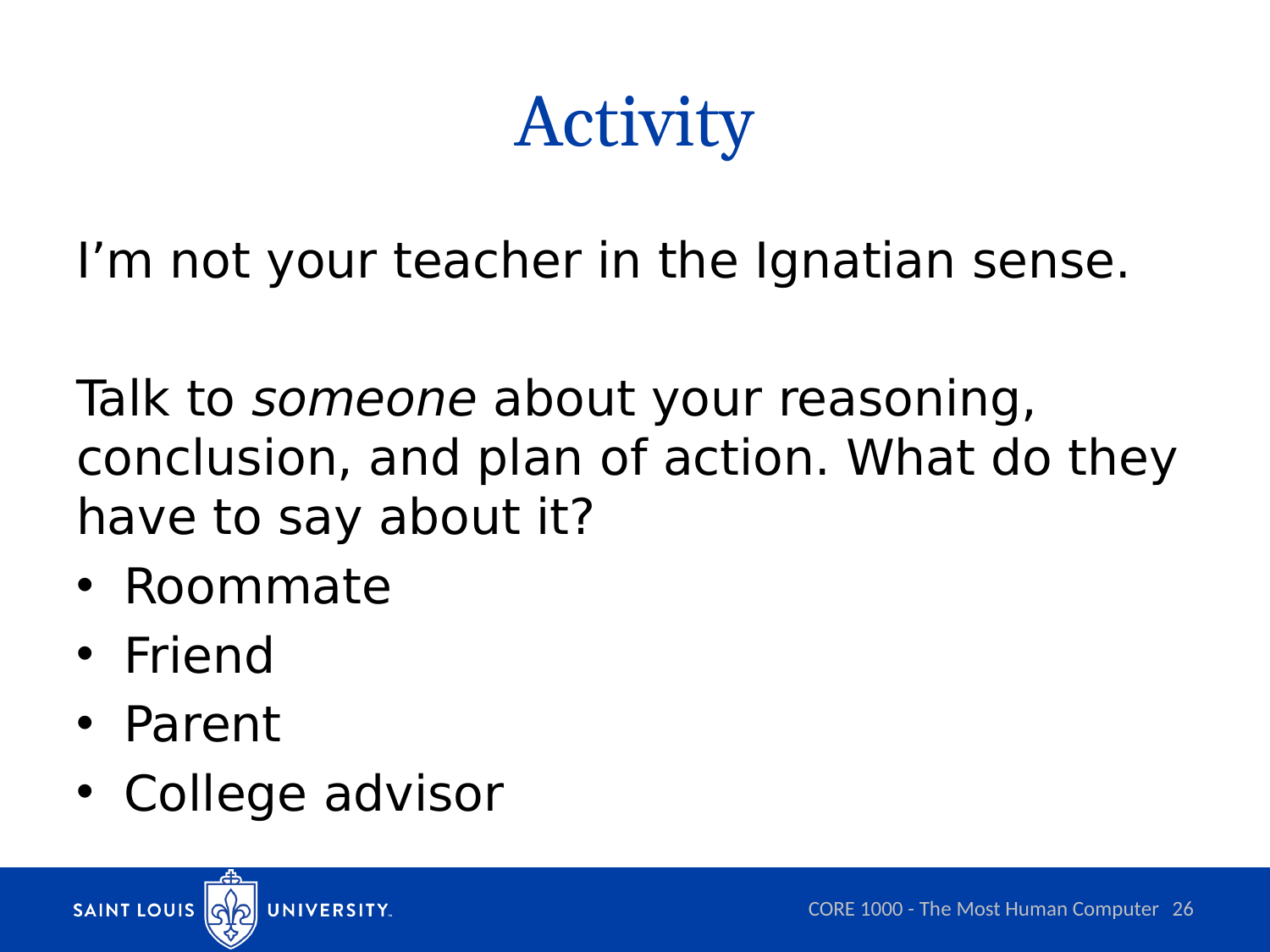

# Activity
I’m not your teacher in the Ignatian sense.

Talk to someone about your reasoning, conclusion, and plan of action. What do they have to say about it?
Roommate
Friend
Parent
College advisor
CORE 1000 - The Most Human Computer
26